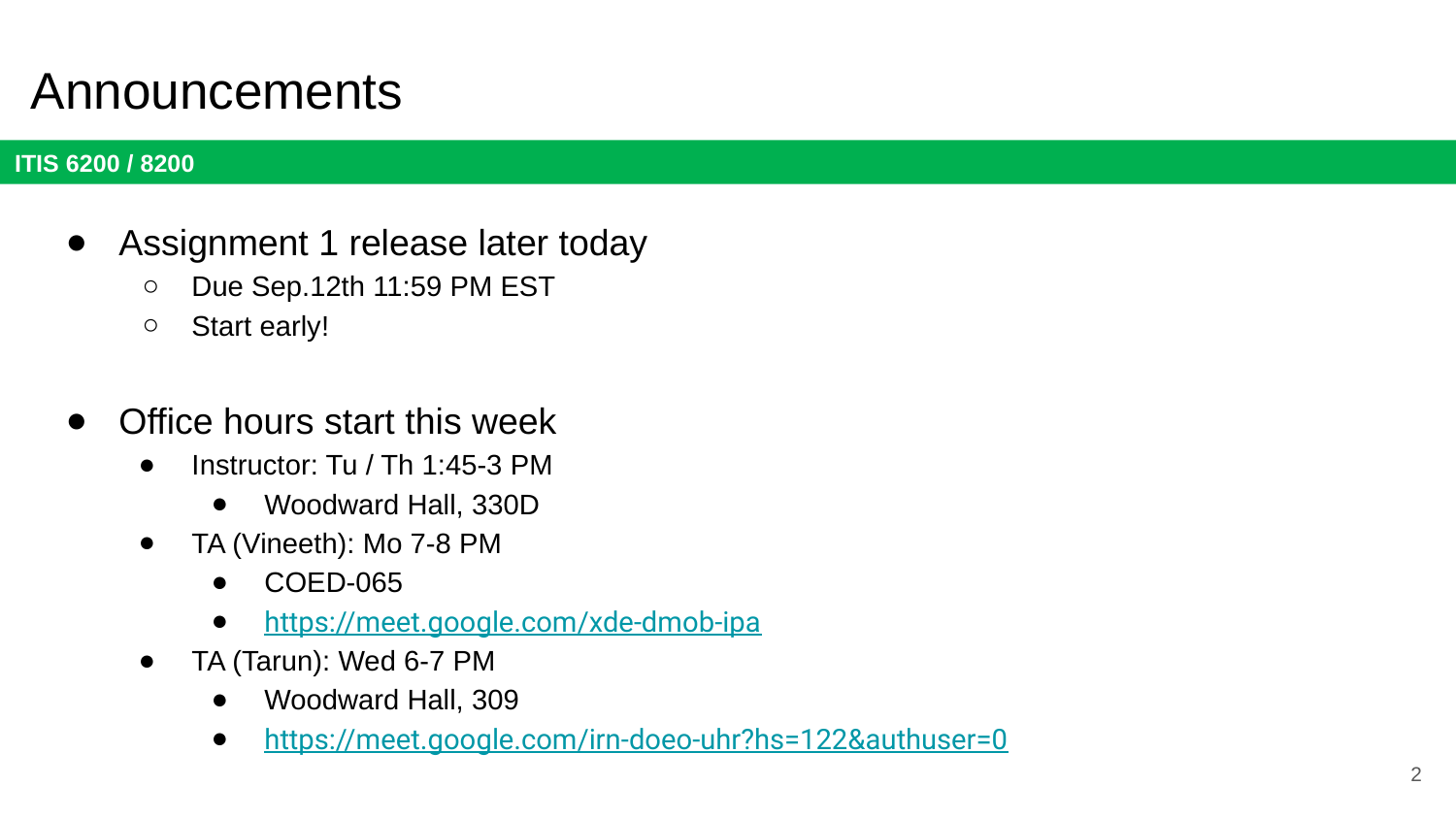

# Announcements
Assignment 1 release later today
Due Sep.12th 11:59 PM EST
Start early!

Office hours start this week
Instructor: Tu / Th 1:45-3 PM
Woodward Hall, 330D
TA (Vineeth): Mo 7-8 PM
COED-065
https://meet.google.com/xde-dmob-ipa
TA (Tarun): Wed 6-7 PM
Woodward Hall, 309
https://meet.google.com/irn-doeo-uhr?hs=122&authuser=0

2